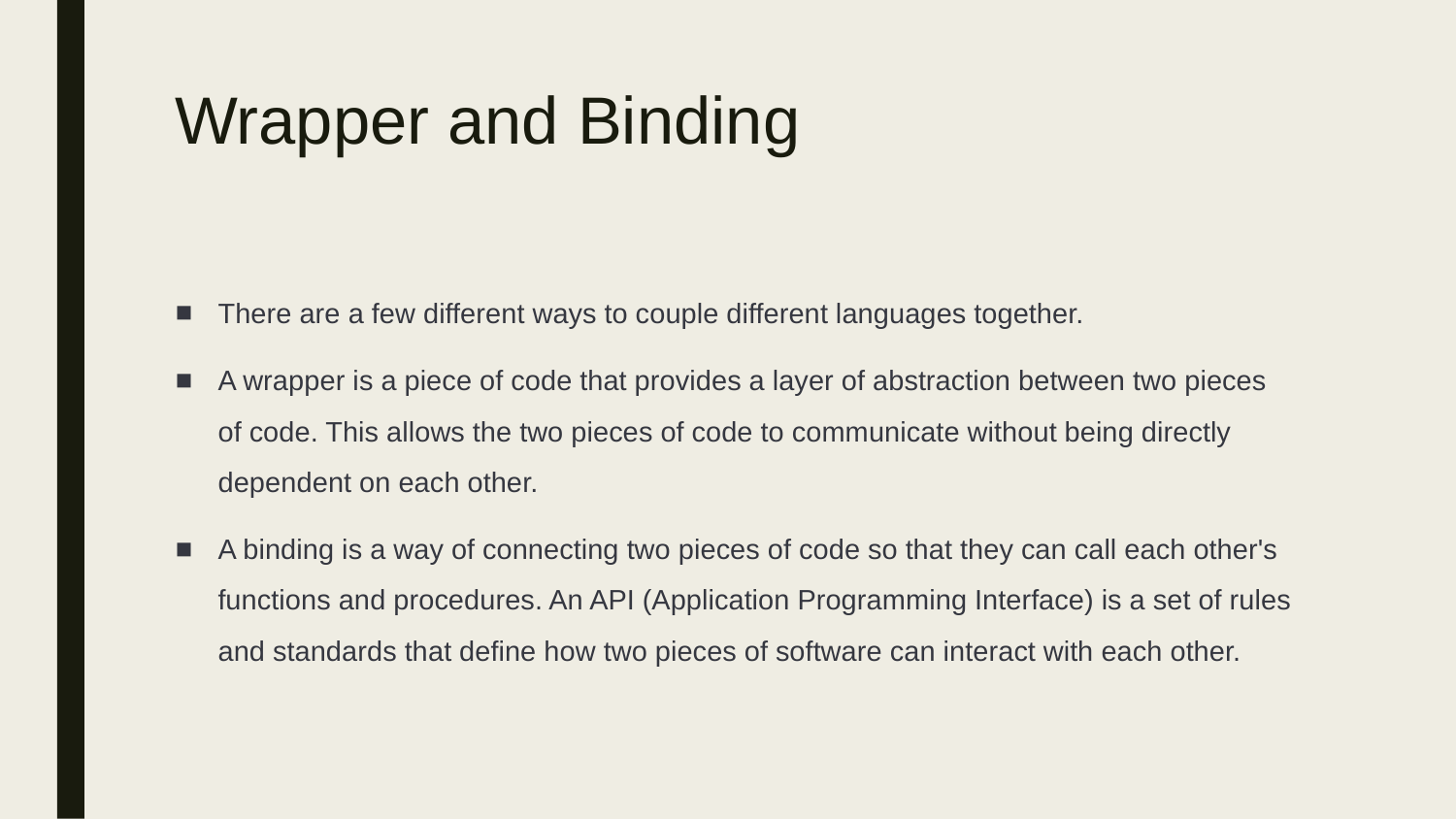

# Wrapper and Binding
There are a few different ways to couple different languages together.
A wrapper is a piece of code that provides a layer of abstraction between two pieces of code. This allows the two pieces of code to communicate without being directly dependent on each other.
A binding is a way of connecting two pieces of code so that they can call each other's functions and procedures. An API (Application Programming Interface) is a set of rules and standards that define how two pieces of software can interact with each other.